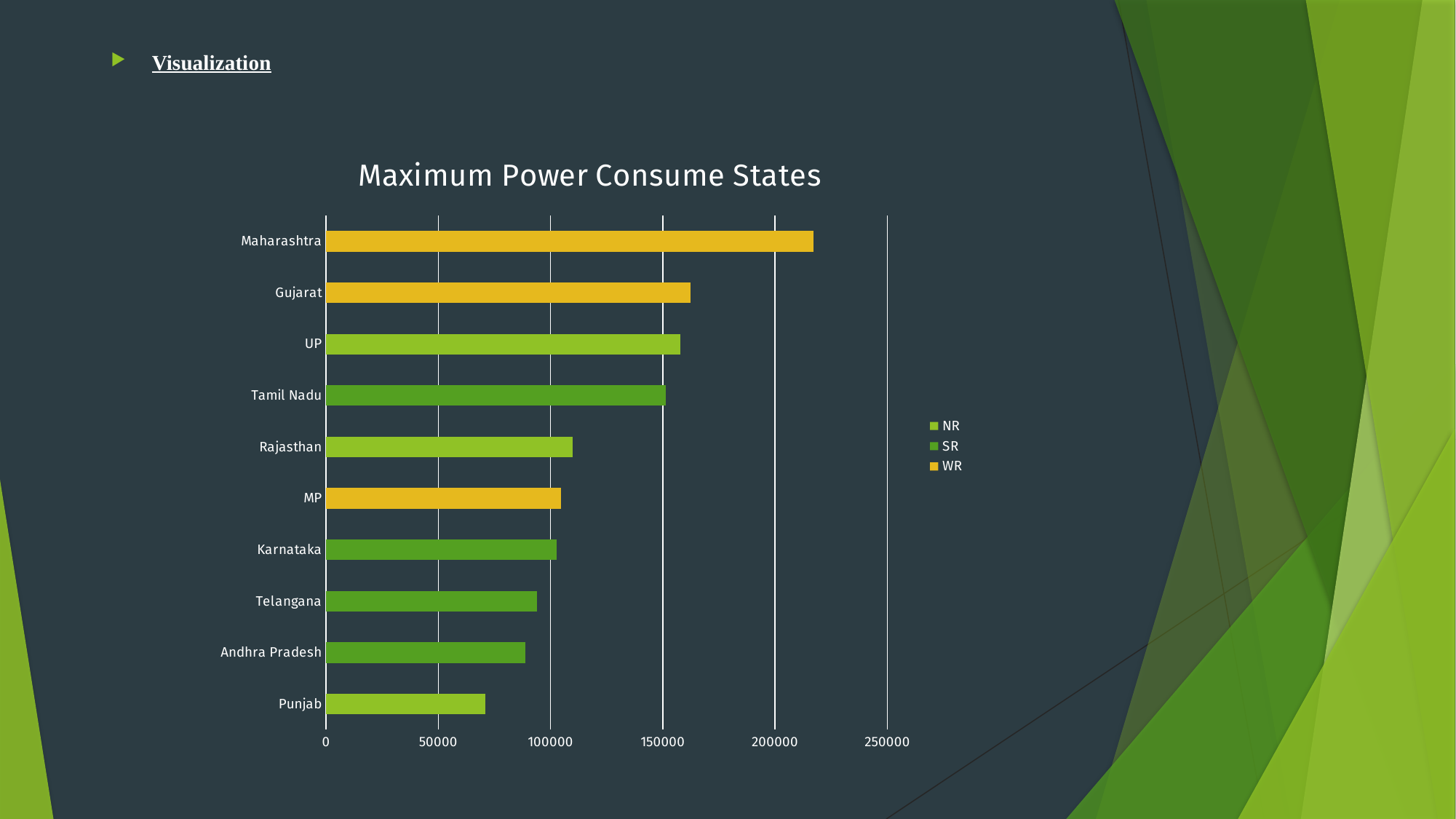

Visualization

### Chart: Maximum Power Consume States

| Category | NR | SR | WR |
|---|---|---|---|
| Punjab | 70996.2 | None | None |
| Andhra Pradesh | None | 88604.40000000001 | None |
| Telangana | None | 94065.29999999999 | None |
| Karnataka | None | 102665.69999999998 | None |
| MP | None | None | 104766.40000000005 |
| Rajasthan | 109876.99999999997 | None | None |
| Tamil Nadu | None | 151271.50000000003 | None |
| UP | 157960.29999999993 | None | None |
| Gujarat | None | None | 162488.89999999976 |
| Maharashtra | None | None | 217079.80000000008 |